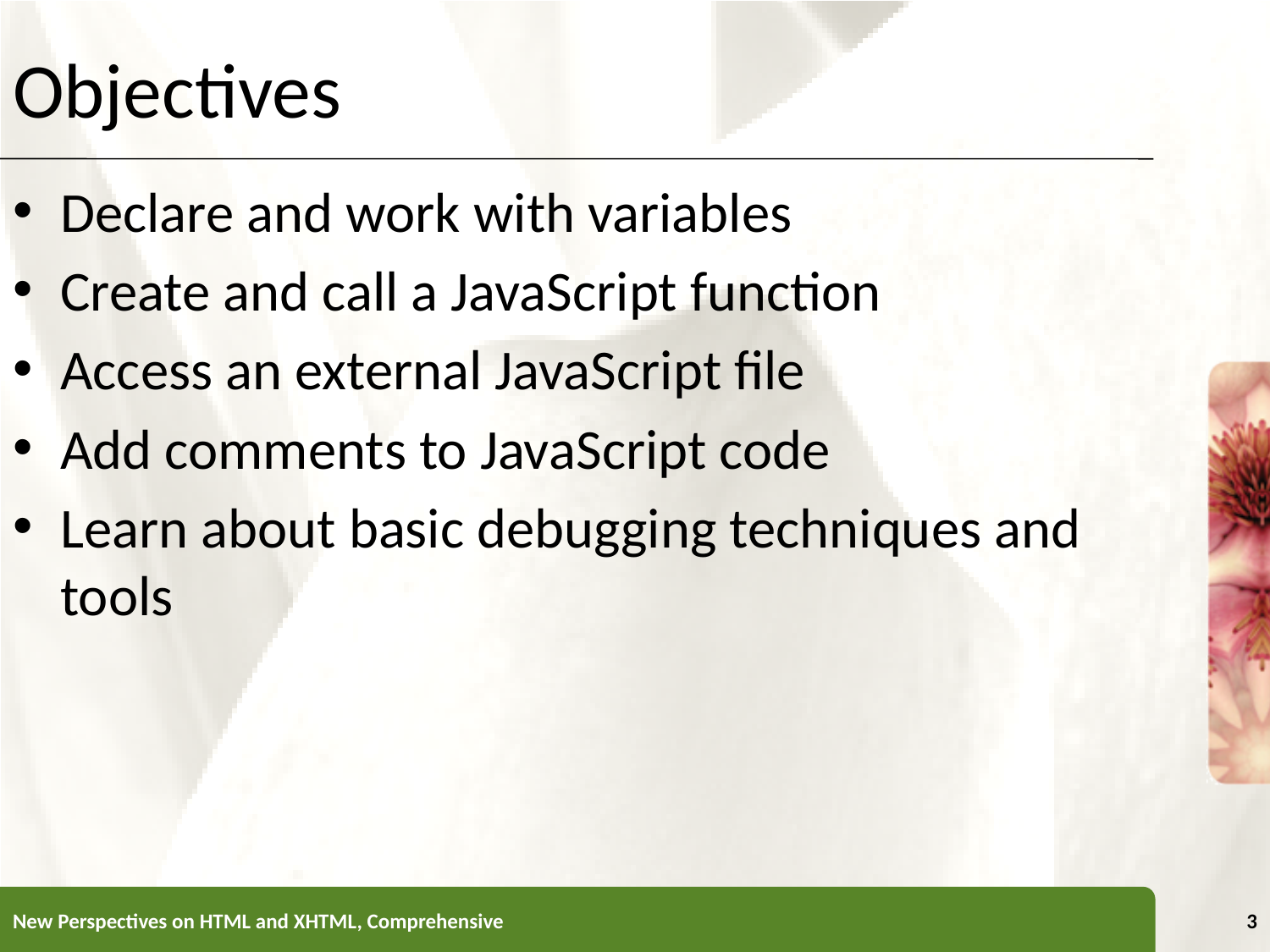

# Objectives
Declare and work with variables
Create and call a JavaScript function
Access an external JavaScript file
Add comments to JavaScript code
Learn about basic debugging techniques and tools

New Perspectives on HTML and XHTML, Comprehensive
3